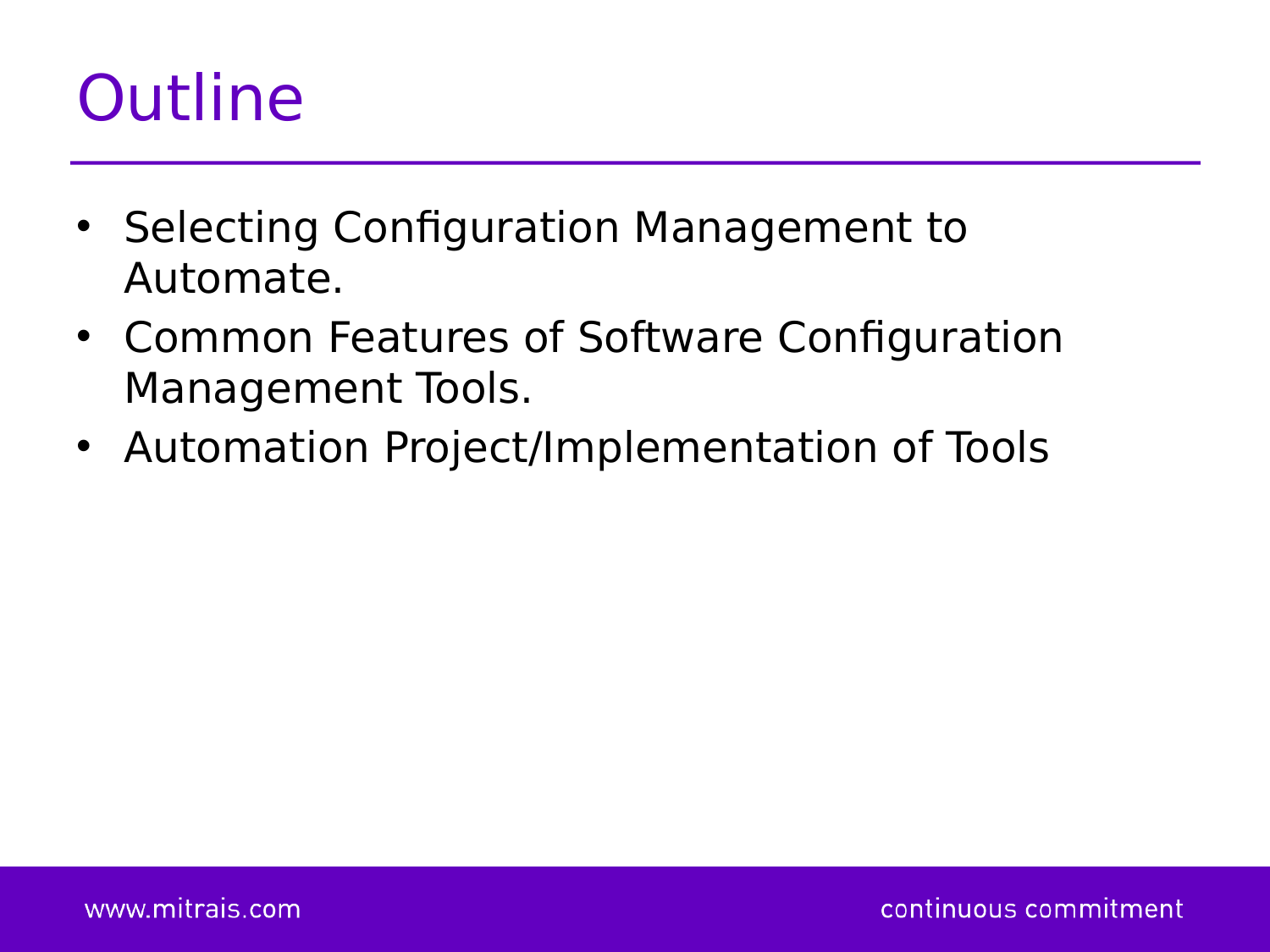

# Outline
Selecting Configuration Management to Automate.
Common Features of Software Configuration Management Tools.
Automation Project/Implementation of Tools